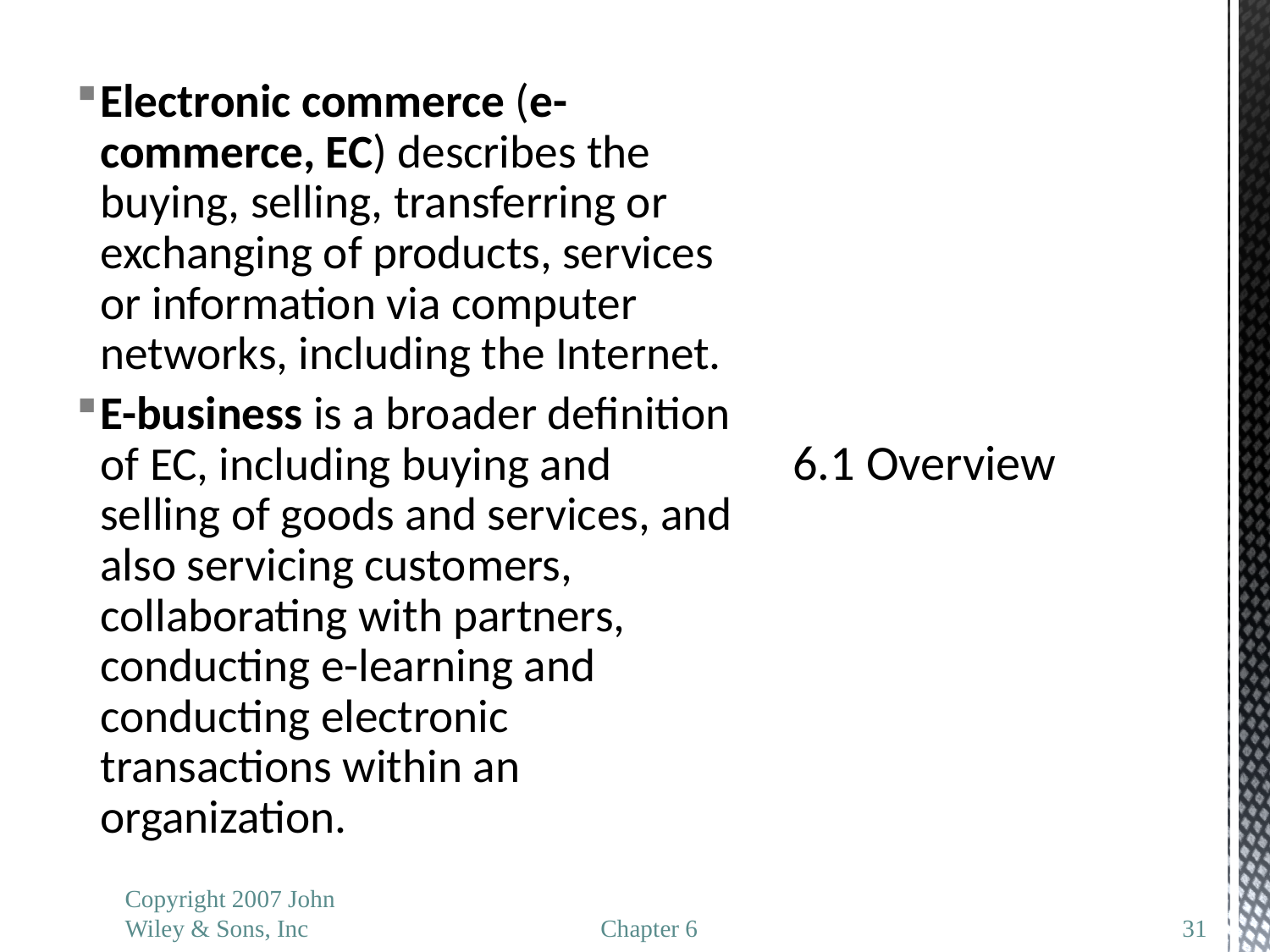

Electronic commerce (e-commerce, EC) describes the buying, selling, transferring or exchanging of products, services or information via computer networks, including the Internet.
E-business is a broader definition of EC, including buying and selling of goods and services, and also servicing customers, collaborating with partners, conducting e-learning and conducting electronic transactions within an organization.
# 6.1 Overview
Copyright 2007 John Wiley & Sons, Inc
Chapter 6
31